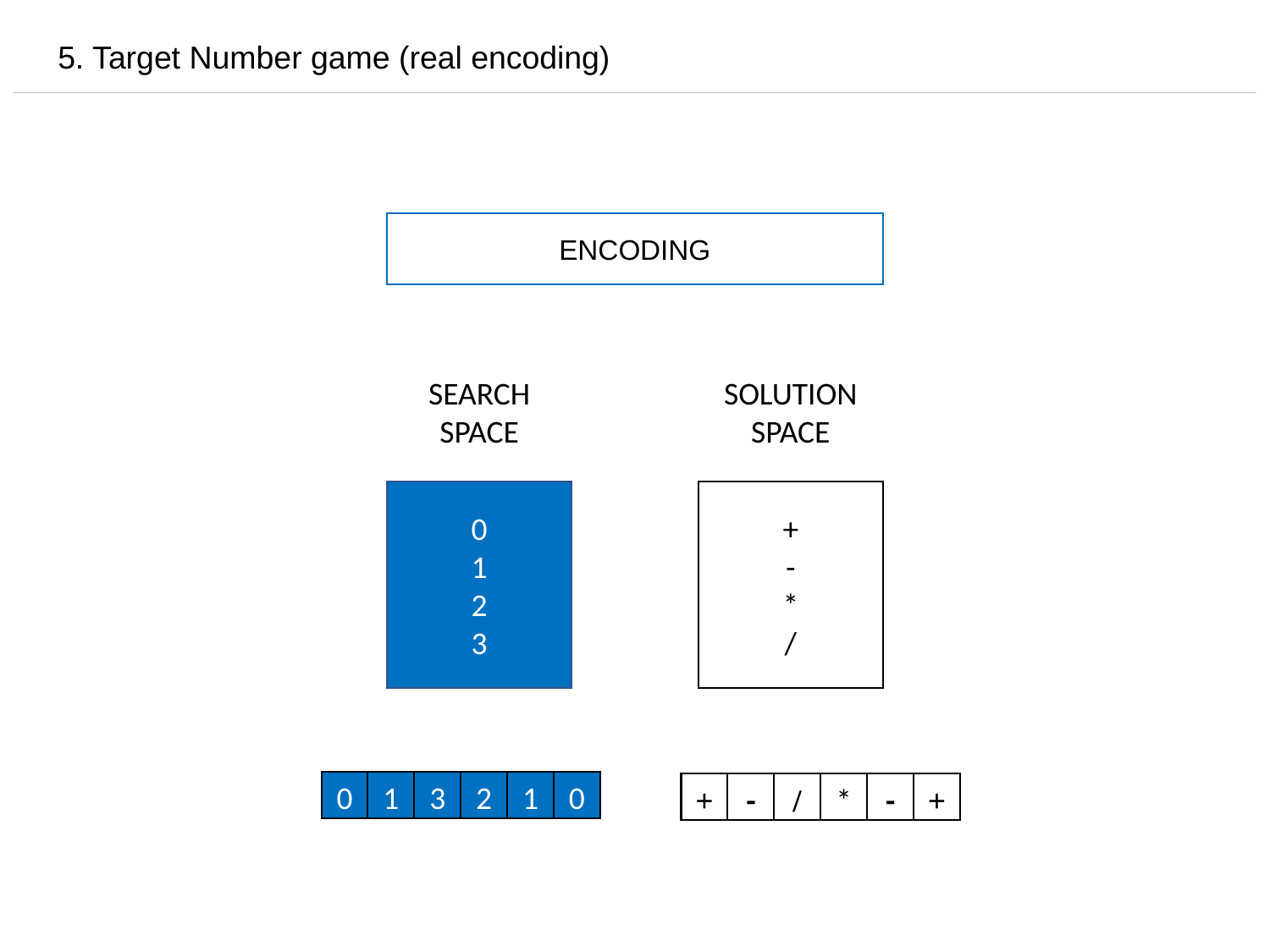

5. Target Number game (real encoding)
ENCODING
SEARCH
SPACE
SOLUTION
SPACE
0
1
2
3
+
-
*
/
0
1
3
2
1
0
+
-
/
*
-
+